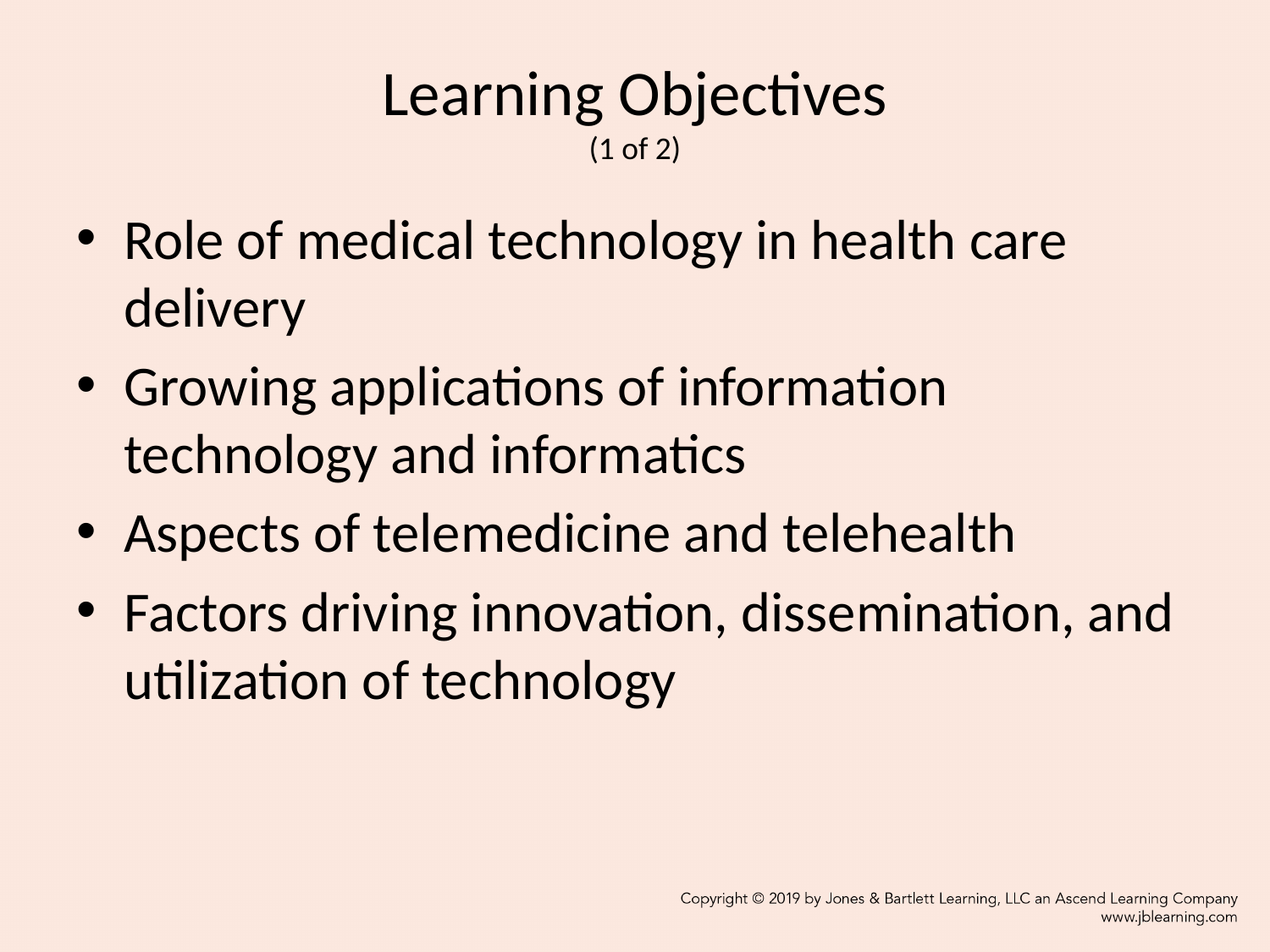

# Learning Objectives (1 of 2)
Role of medical technology in health care delivery
Growing applications of information technology and informatics
Aspects of telemedicine and telehealth
Factors driving innovation, dissemination, and utilization of technology